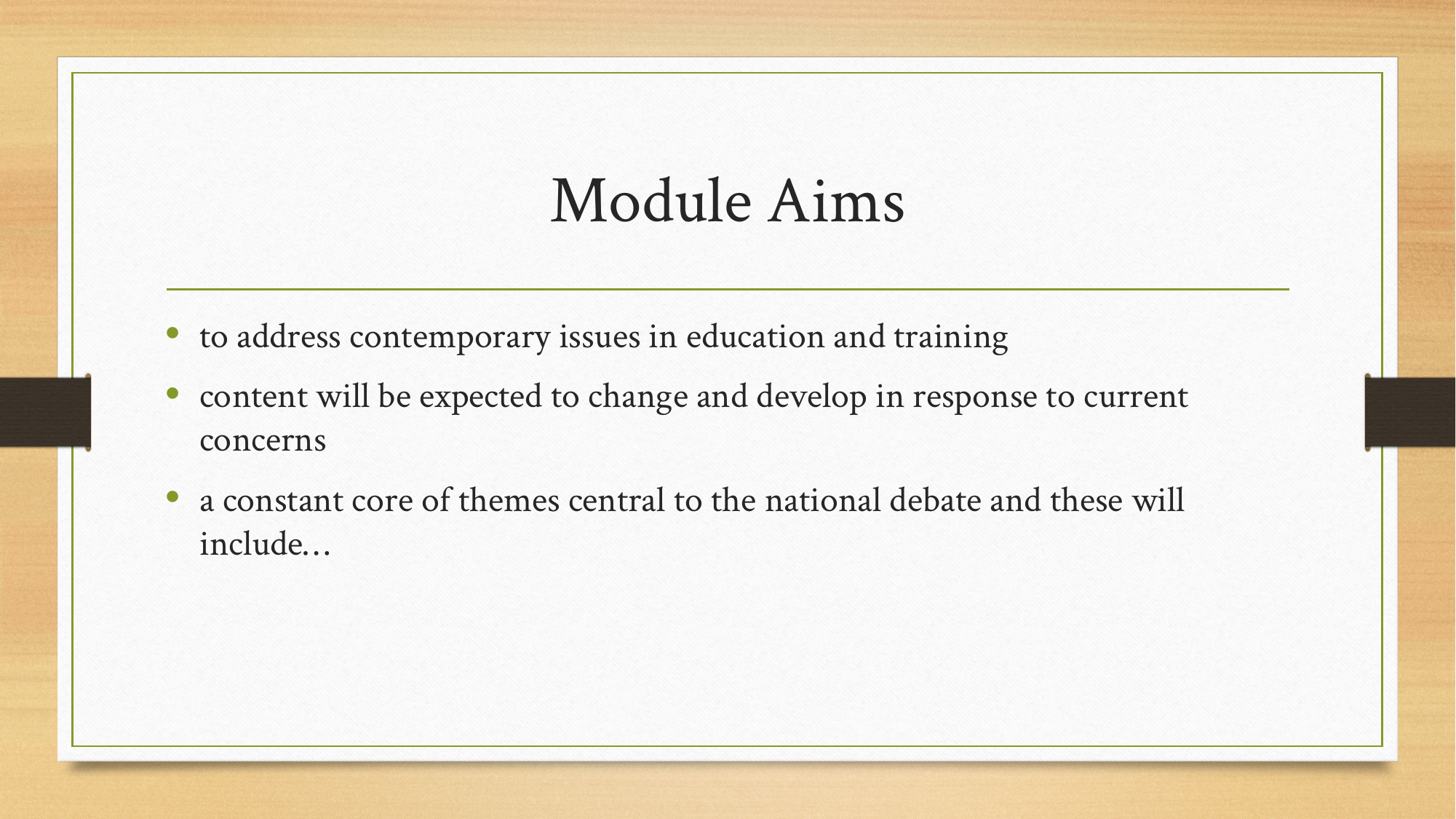

# Module Aims
to address contemporary issues in education and training
content will be expected to change and develop in response to current concerns
a constant core of themes central to the national debate and these will include…